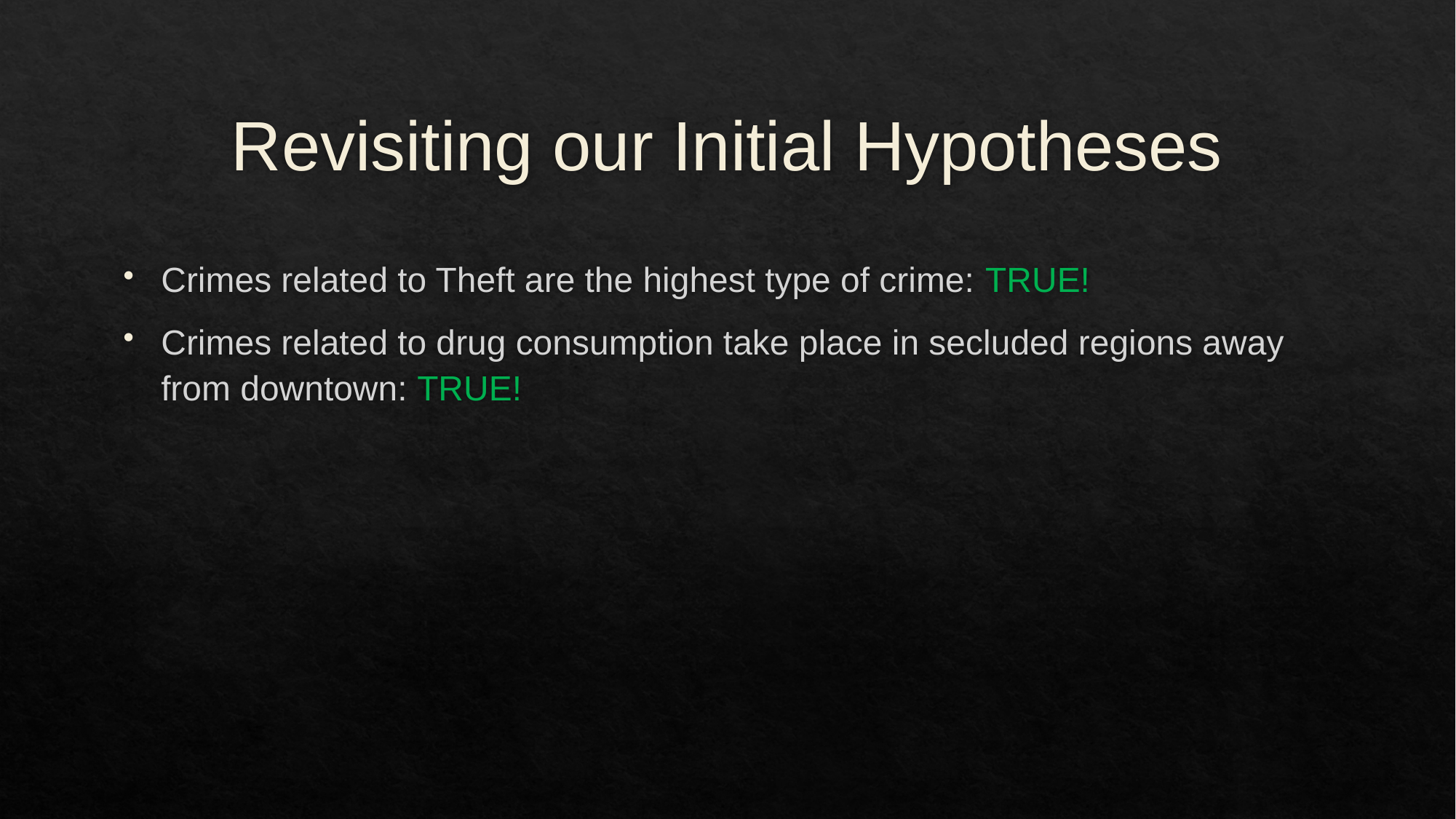

# Revisiting our Initial Hypotheses
Crimes related to Theft are the highest type of crime: TRUE!
Crimes related to drug consumption take place in secluded regions away from downtown: TRUE!